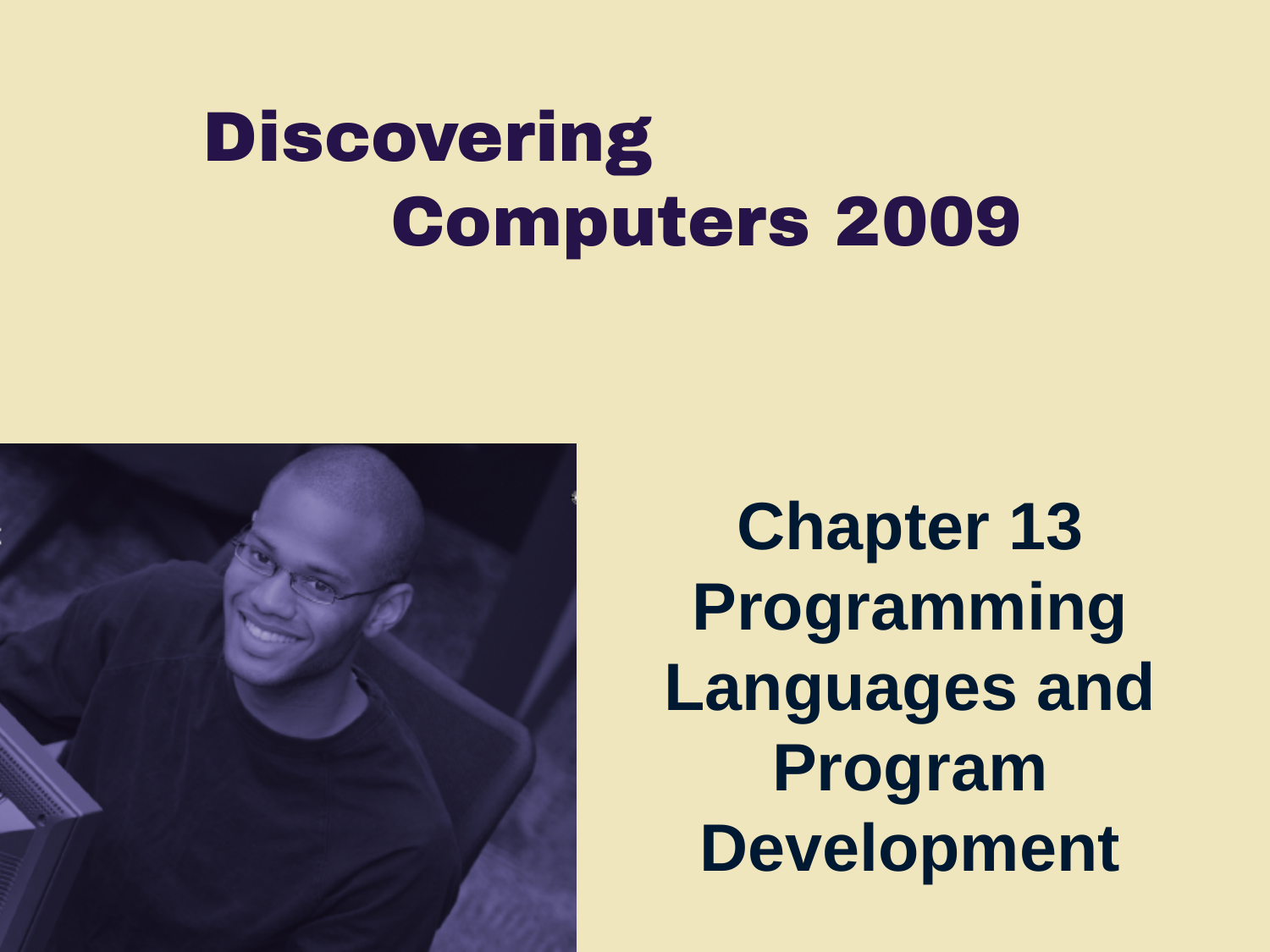

# Chapter 13 Programming Languages and Program Development